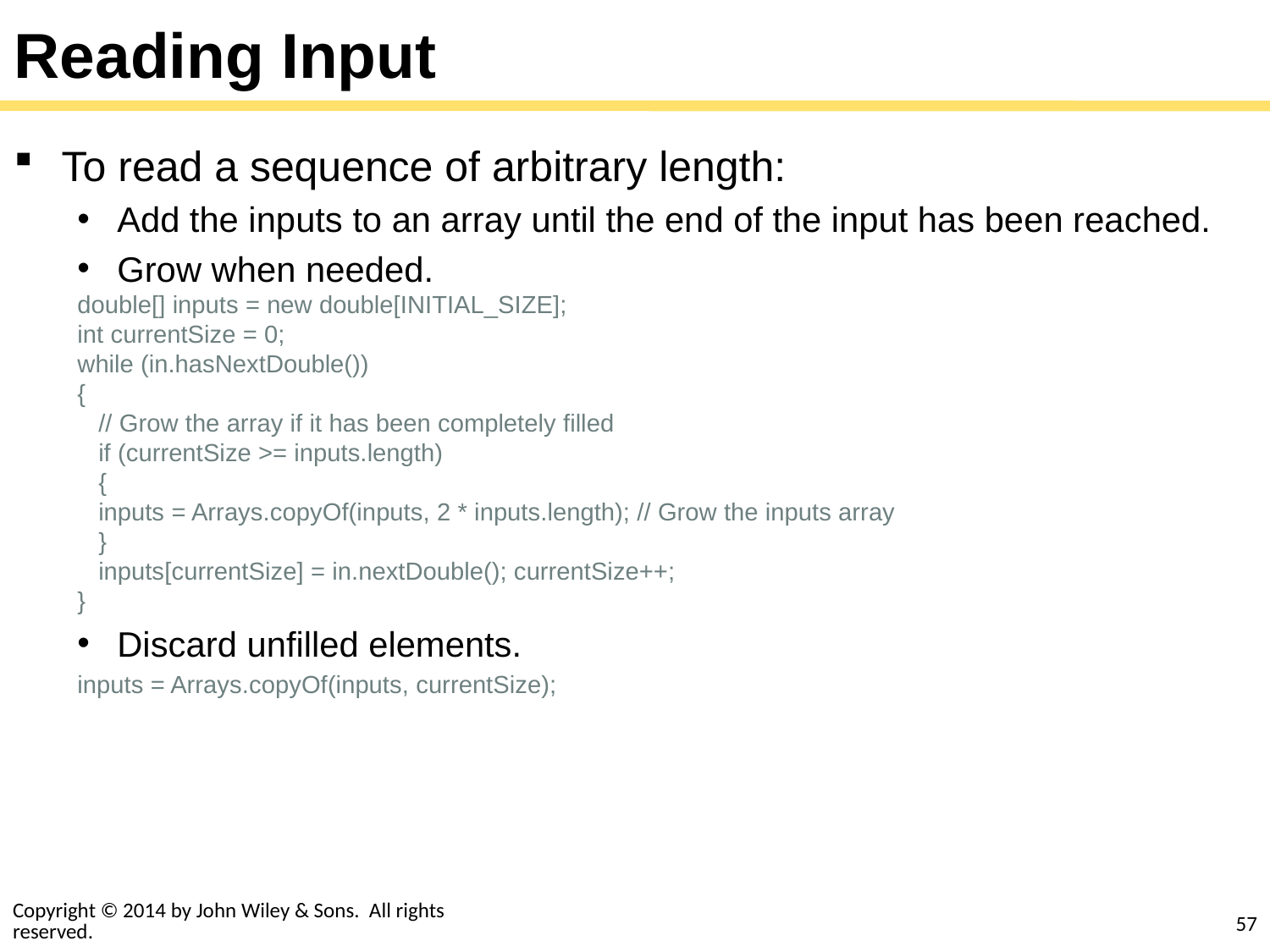

# Reading Input
To read a sequence of arbitrary length:
Add the inputs to an array until the end of the input has been reached.
Grow when needed.
double[] inputs = new double[INITIAL_SIZE];
int currentSize = 0;
while (in.hasNextDouble())
{
   // Grow the array if it has been completely filled
   if (currentSize >= inputs.length)
   {
   inputs = Arrays.copyOf(inputs, 2 * inputs.length); // Grow the inputs array
   }
   inputs[currentSize] = in.nextDouble(); currentSize++;
}
Discard unfilled elements.
inputs = Arrays.copyOf(inputs, currentSize);